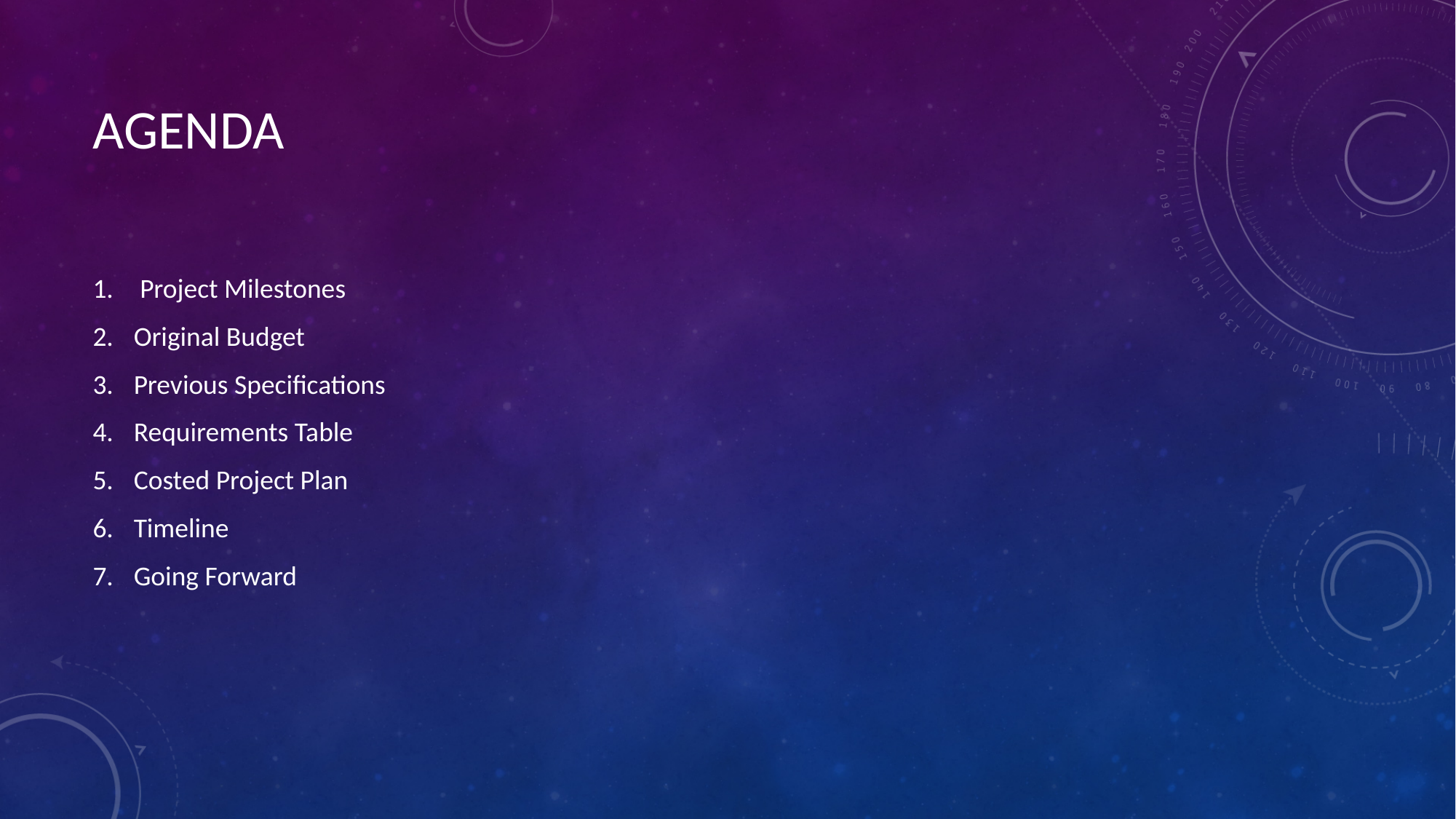

# Agenda
 Project Milestones
Original Budget
Previous Specifications
Requirements Table
Costed Project Plan
Timeline
Going Forward